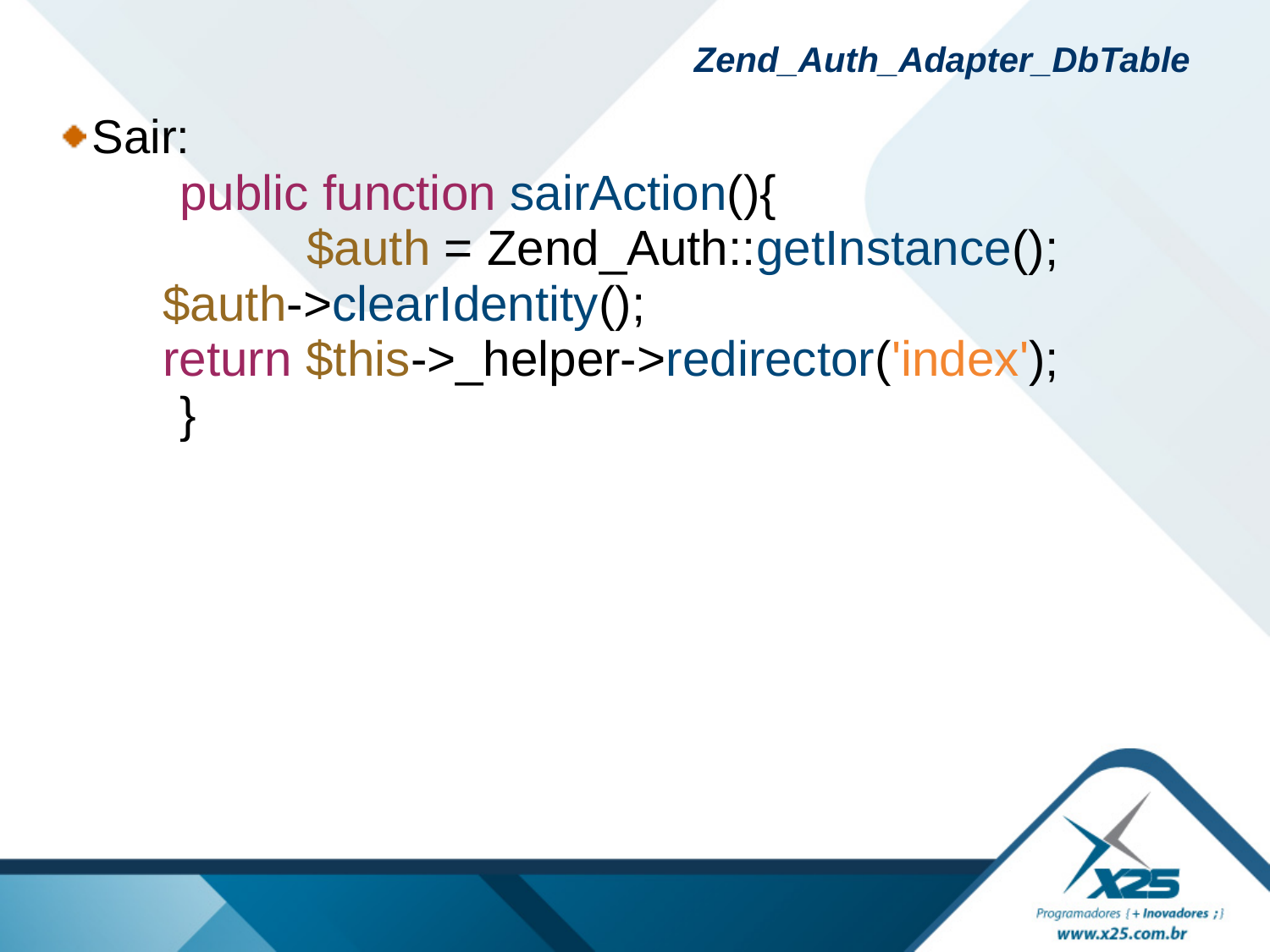

# Zend_Auth_Adapter_DbTable
Sair:
	public function sairAction(){
		$auth = Zend_Auth::getInstance();
        $auth->clearIdentity();
        return $this->_helper->redirector('index');
	}